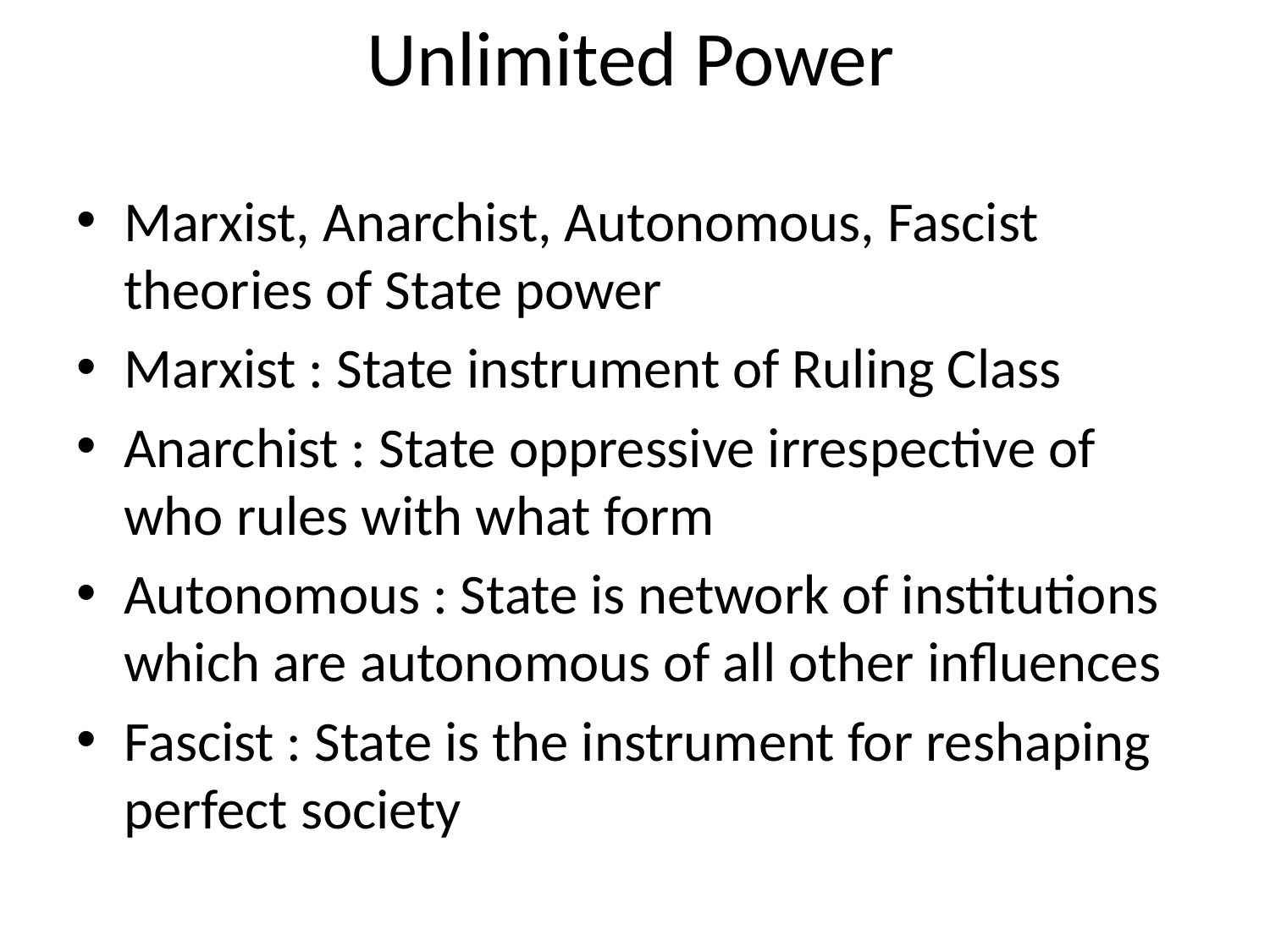

# Unlimited Power
Marxist, Anarchist, Autonomous, Fascist theories of State power
Marxist : State instrument of Ruling Class
Anarchist : State oppressive irrespective of who rules with what form
Autonomous : State is network of institutions which are autonomous of all other influences
Fascist : State is the instrument for reshaping perfect society